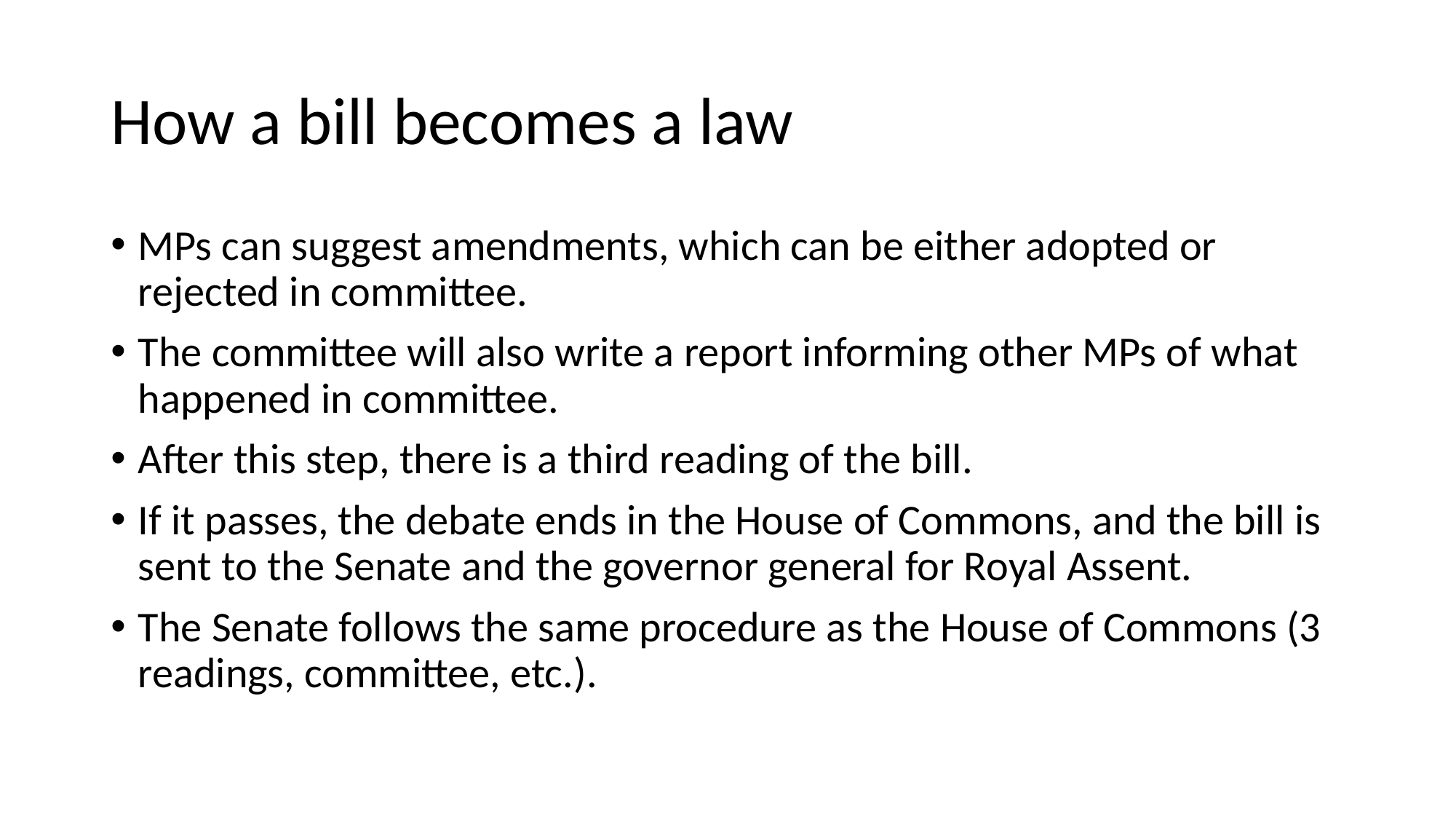

# How a bill becomes a law
MPs can suggest amendments, which can be either adopted or rejected in committee.
The committee will also write a report informing other MPs of what happened in committee.
After this step, there is a third reading of the bill.
If it passes, the debate ends in the House of Commons, and the bill is sent to the Senate and the governor general for Royal Assent.
The Senate follows the same procedure as the House of Commons (3 readings, committee, etc.).